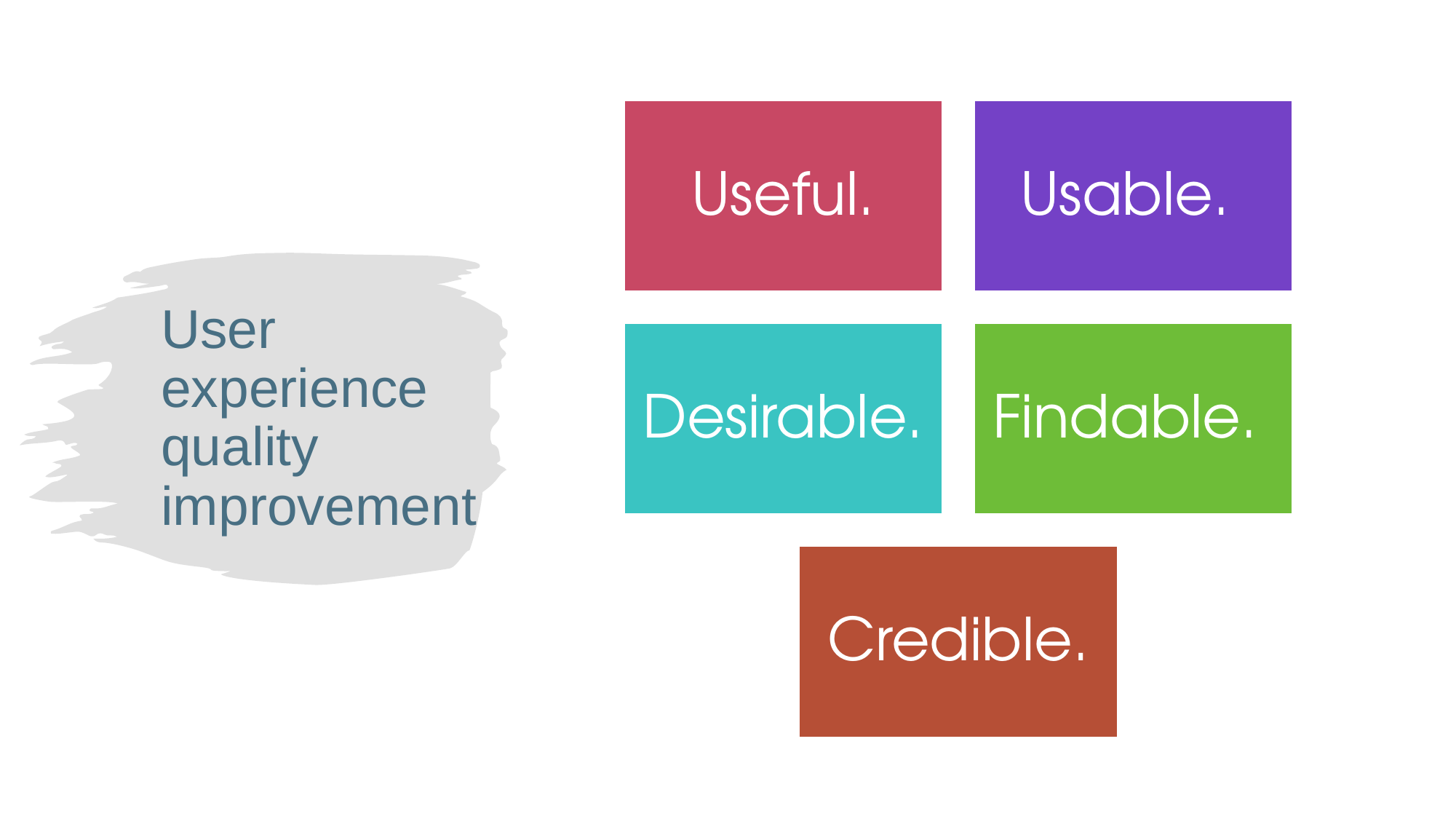

Useful.
Usable.
Desirable.
Findable.
Credible.
# User experience quality improvement